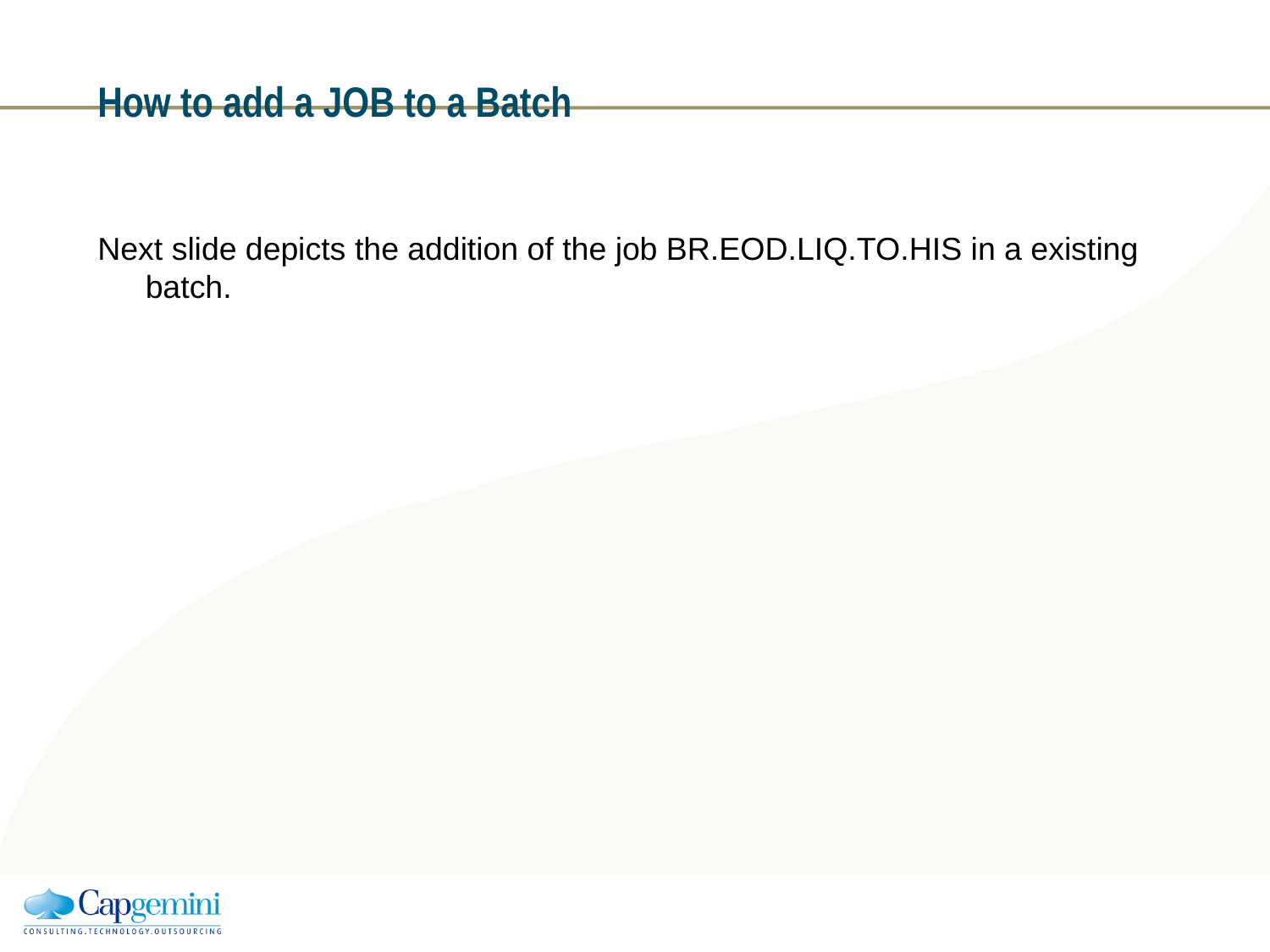

# How to add a JOB to a Batch
Next slide depicts the addition of the job BR.EOD.LIQ.TO.HIS in a existing batch.